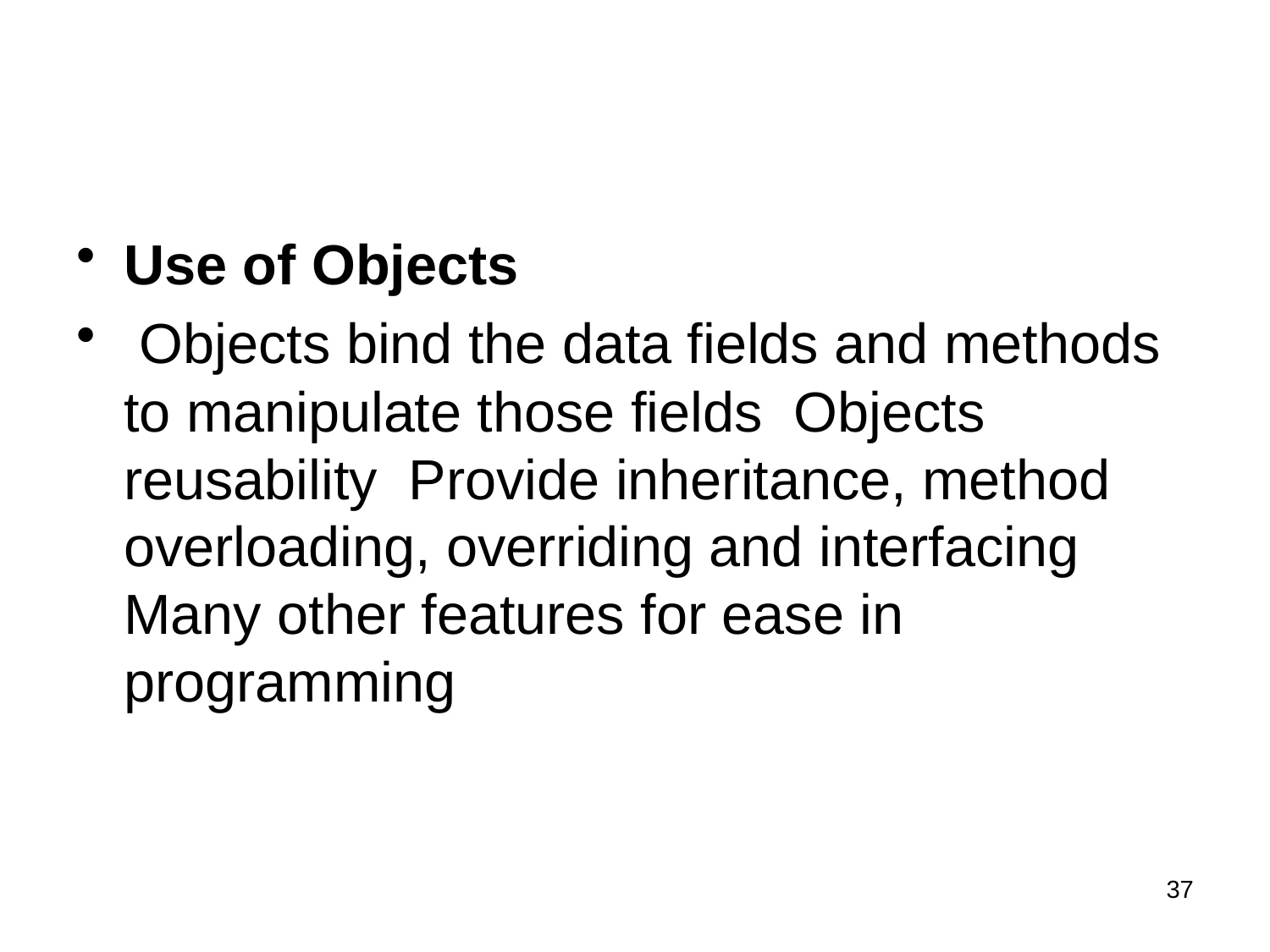

#
Use of Objects
 Objects bind the data fields and methods to manipulate those fields  Objects reusability  Provide inheritance, method overloading, overriding and interfacing Many other features for ease in programming
37